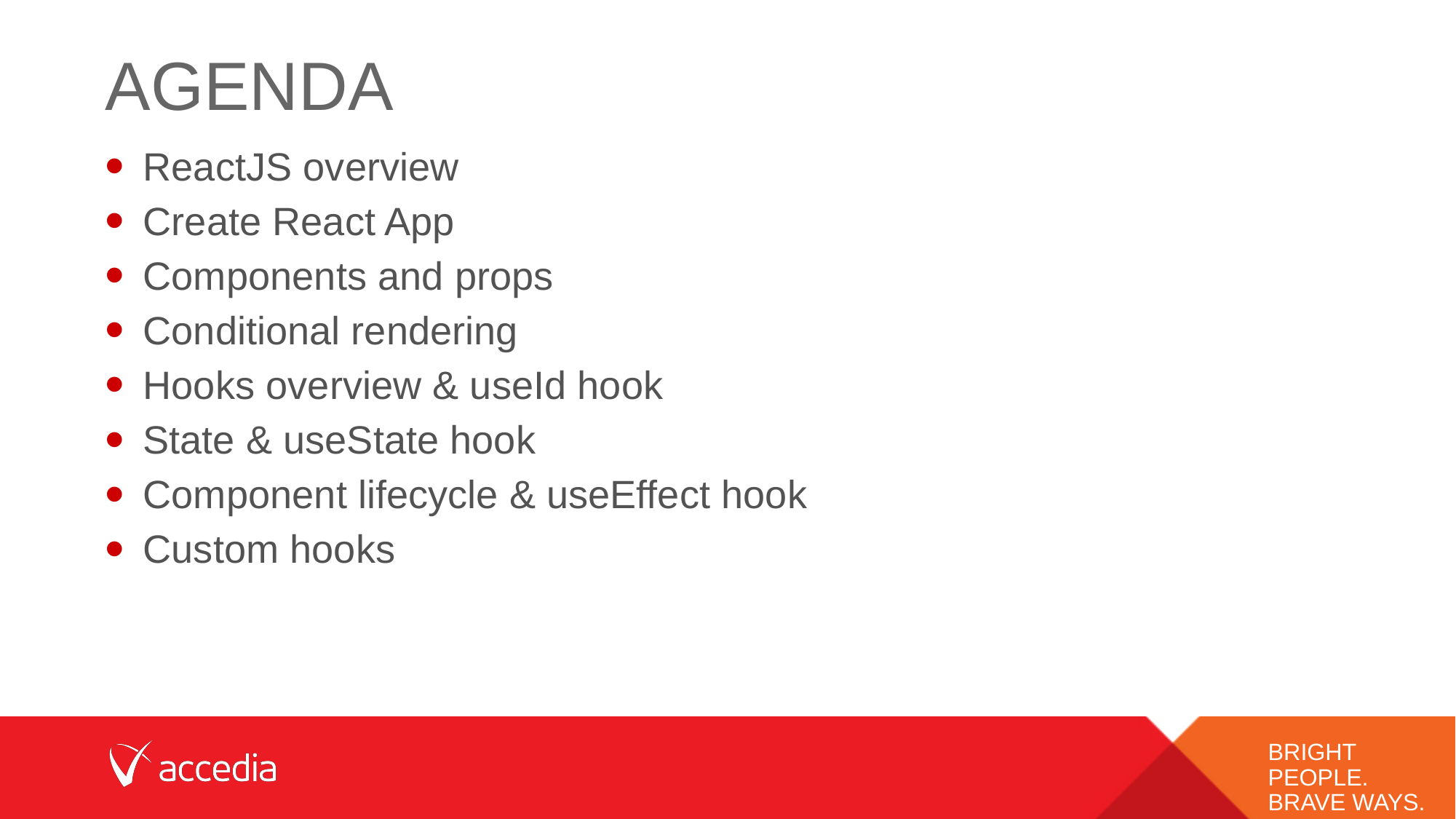

# agenda
ReactJS overview
Create React App
Components and props
Conditional rendering
Hooks overview & useId hook
State & useState hook
Component lifecycle & useEffect hook
Custom hooks